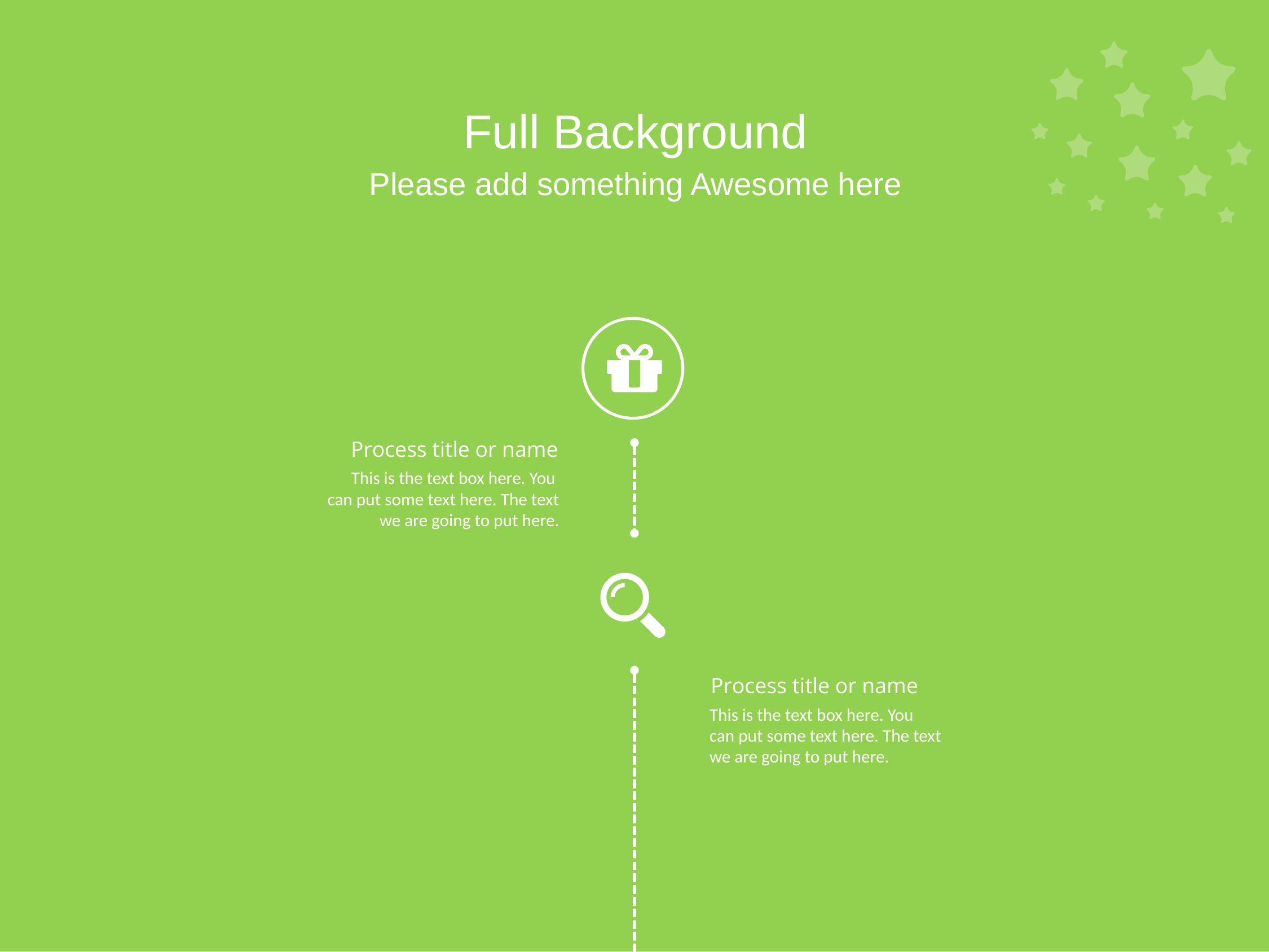

Full Background
Please add something Awesome here

Process title or name
This is the text box here. You
can put some text here. The text we are going to put here.

Process title or name
This is the text box here. You
can put some text here. The text we are going to put here.